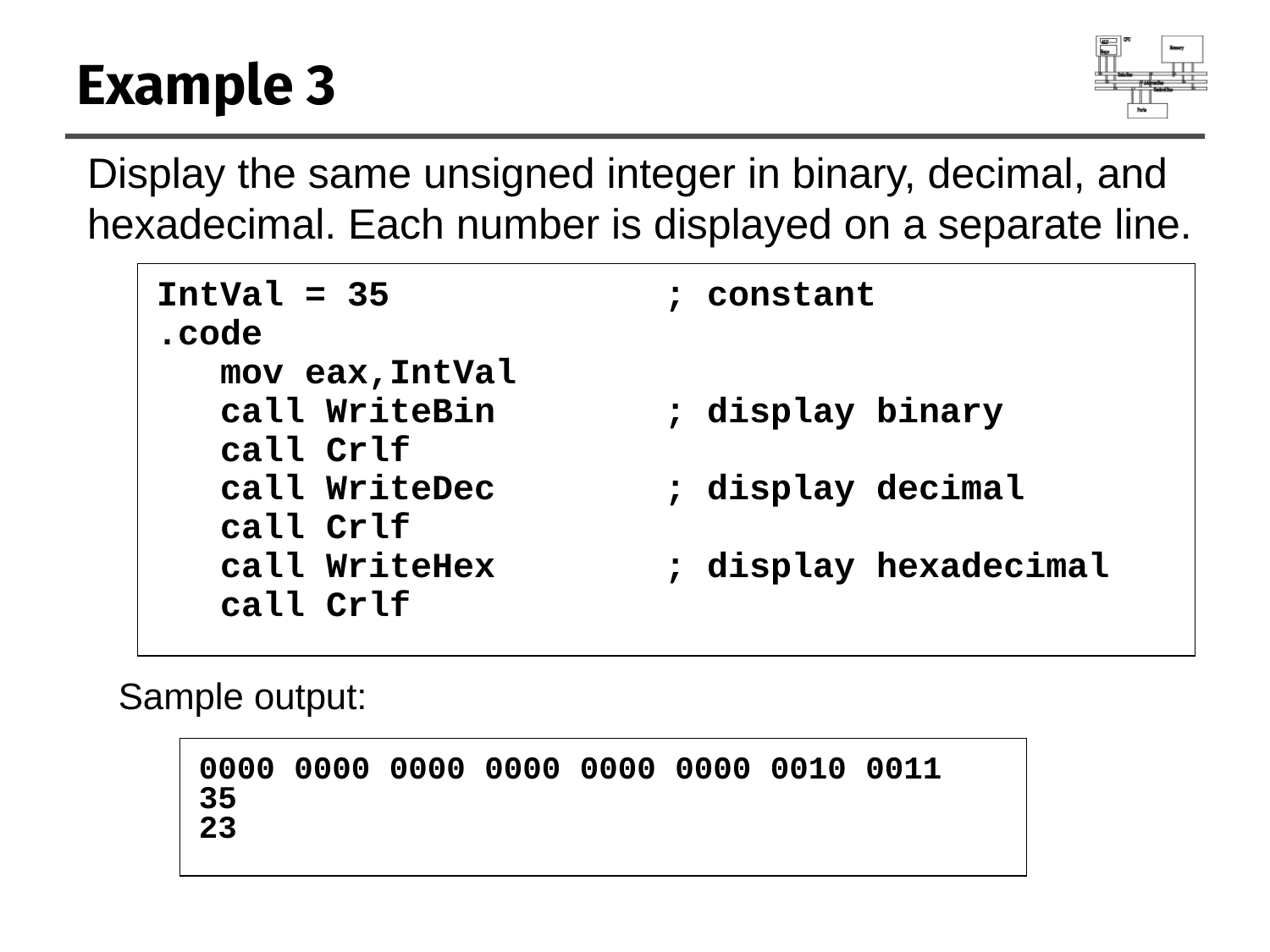

# Example 3
Display the same unsigned integer in binary, decimal, and hexadecimal. Each number is displayed on a separate line.
IntVal = 35	; constant
.code
	mov eax,IntVal
	call WriteBin	; display binary
	call Crlf
	call WriteDec	; display decimal
	call Crlf
	call WriteHex	; display hexadecimal
	call Crlf
Sample output:
0000 0000 0000 0000 0000 0000 0010 0011
35
23